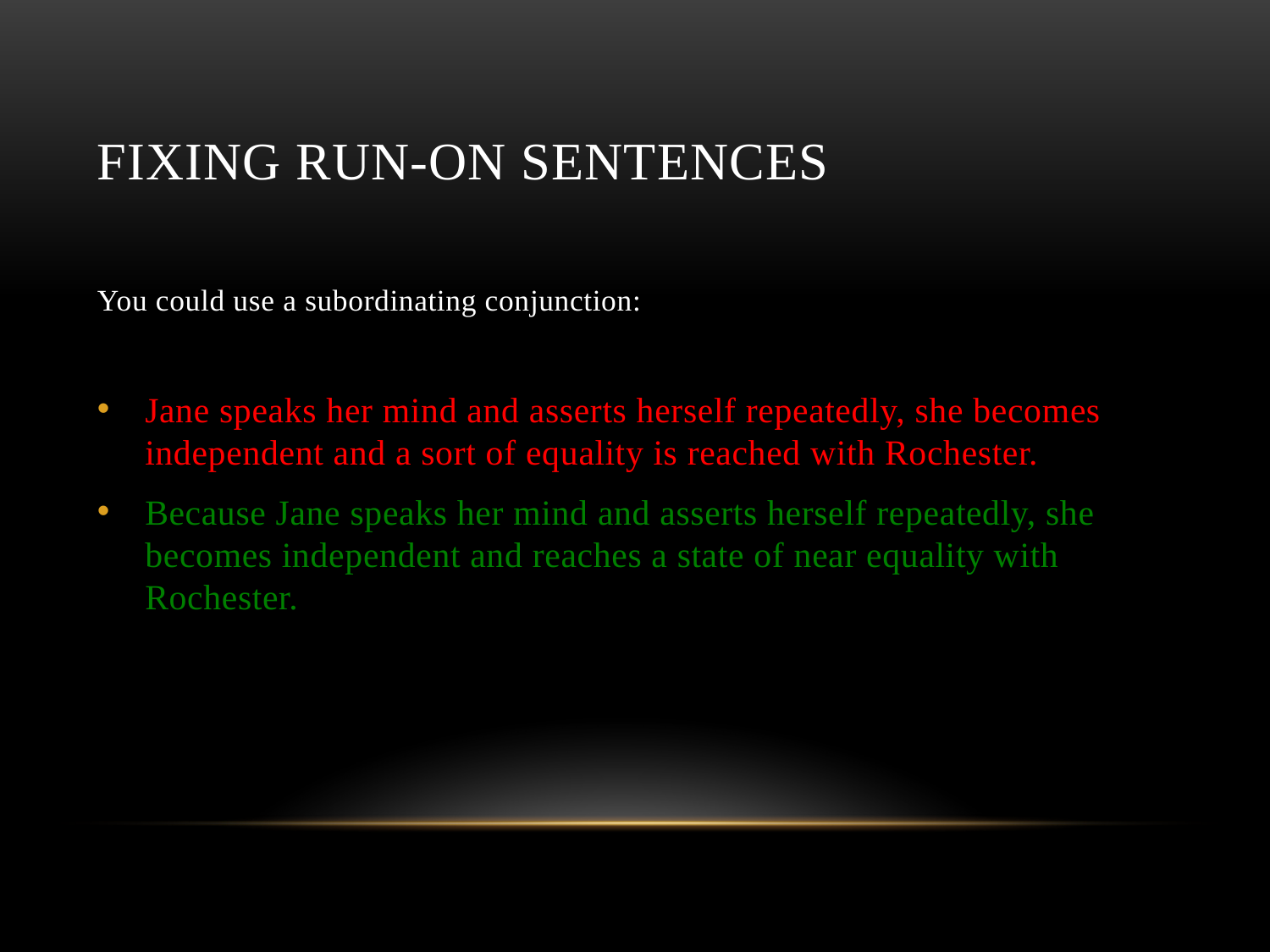

# Fixing run-on sentences

You could use a subordinating conjunction:

Jane speaks her mind and asserts herself repeatedly, she becomes independent and a sort of equality is reached with Rochester.
Because Jane speaks her mind and asserts herself repeatedly, she becomes independent and reaches a state of near equality with Rochester.